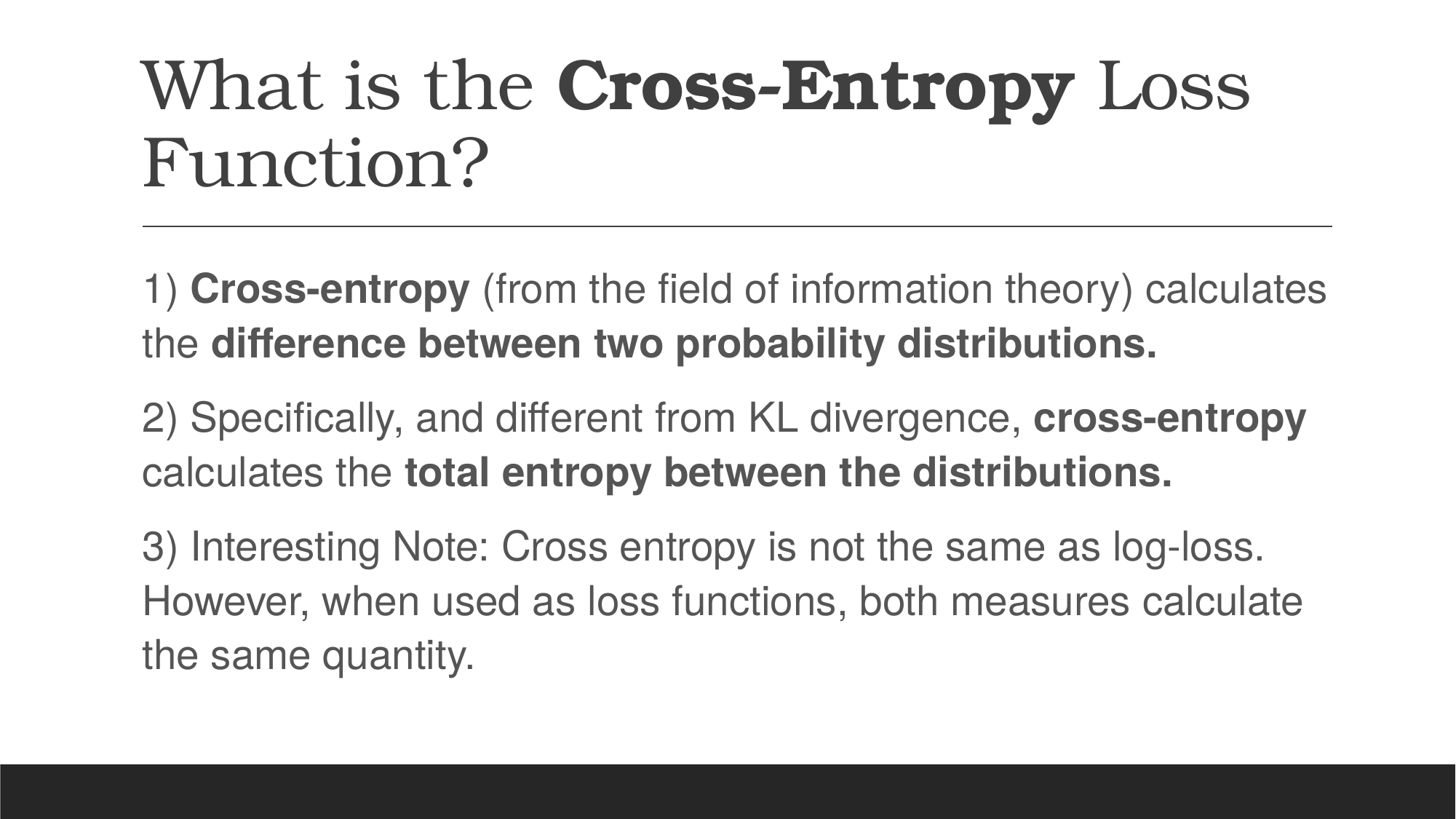

# What is the Cross-Entropy Loss Function?
1) Cross-entropy (from the field of information theory) calculates the difference between two probability distributions.
2) Specifically, and different from KL divergence, cross-entropy calculates the total entropy between the distributions.
3) Interesting Note: Cross entropy is not the same as log-loss. However, when used as loss functions, both measures calculate the same quantity.